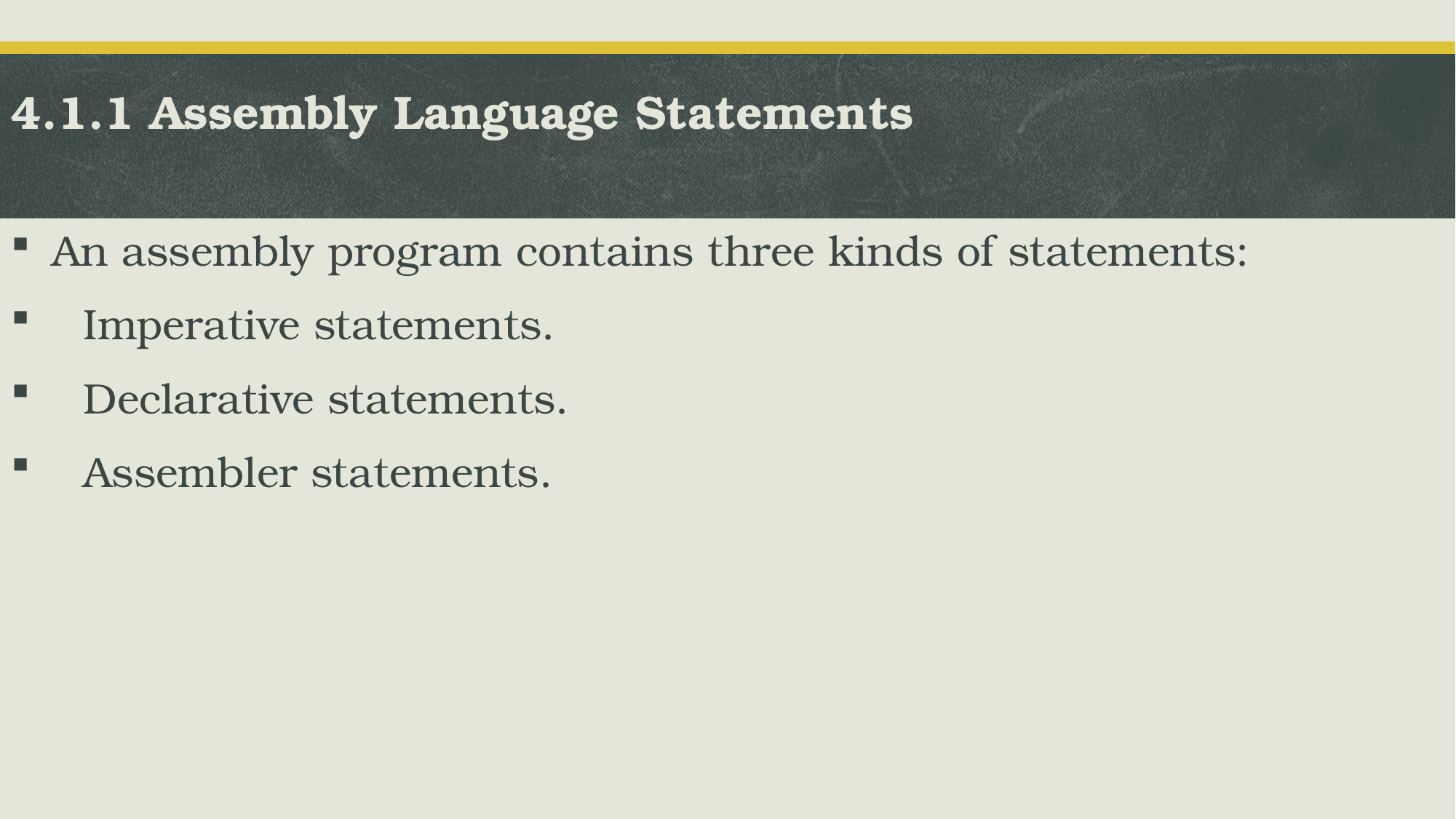

4.1.1 Assembly Language Statements
 An assembly program contains three kinds of statements:
Imperative statements.
Declarative statements.
Assembler statements.